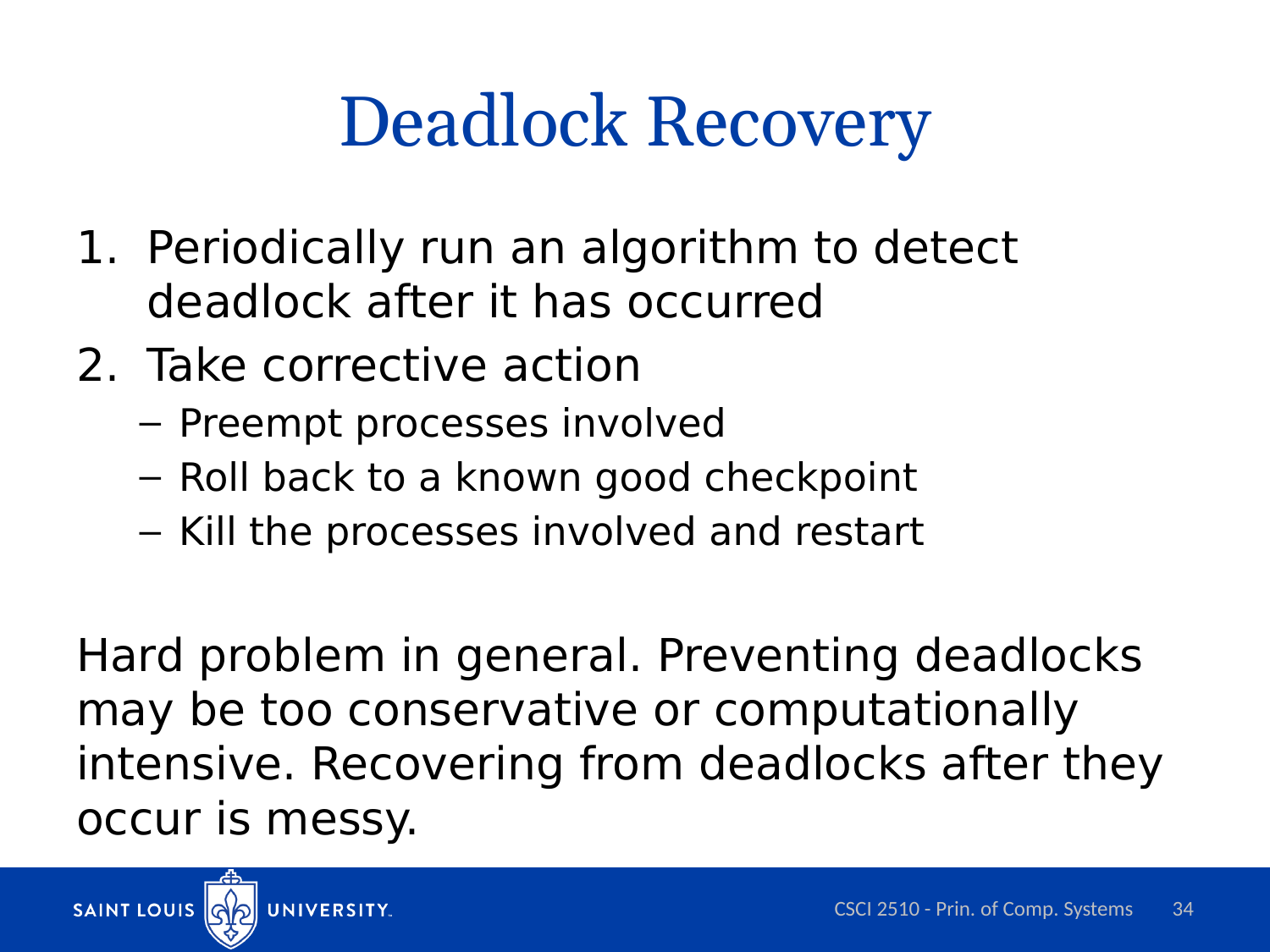

# Deadlock Recovery
Periodically run an algorithm to detect deadlock after it has occurred
Take corrective action
Preempt processes involved
Roll back to a known good checkpoint
Kill the processes involved and restart

Hard problem in general. Preventing deadlocks may be too conservative or computationally intensive. Recovering from deadlocks after they occur is messy.

CSCI 2510 - Prin. of Comp. Systems
34